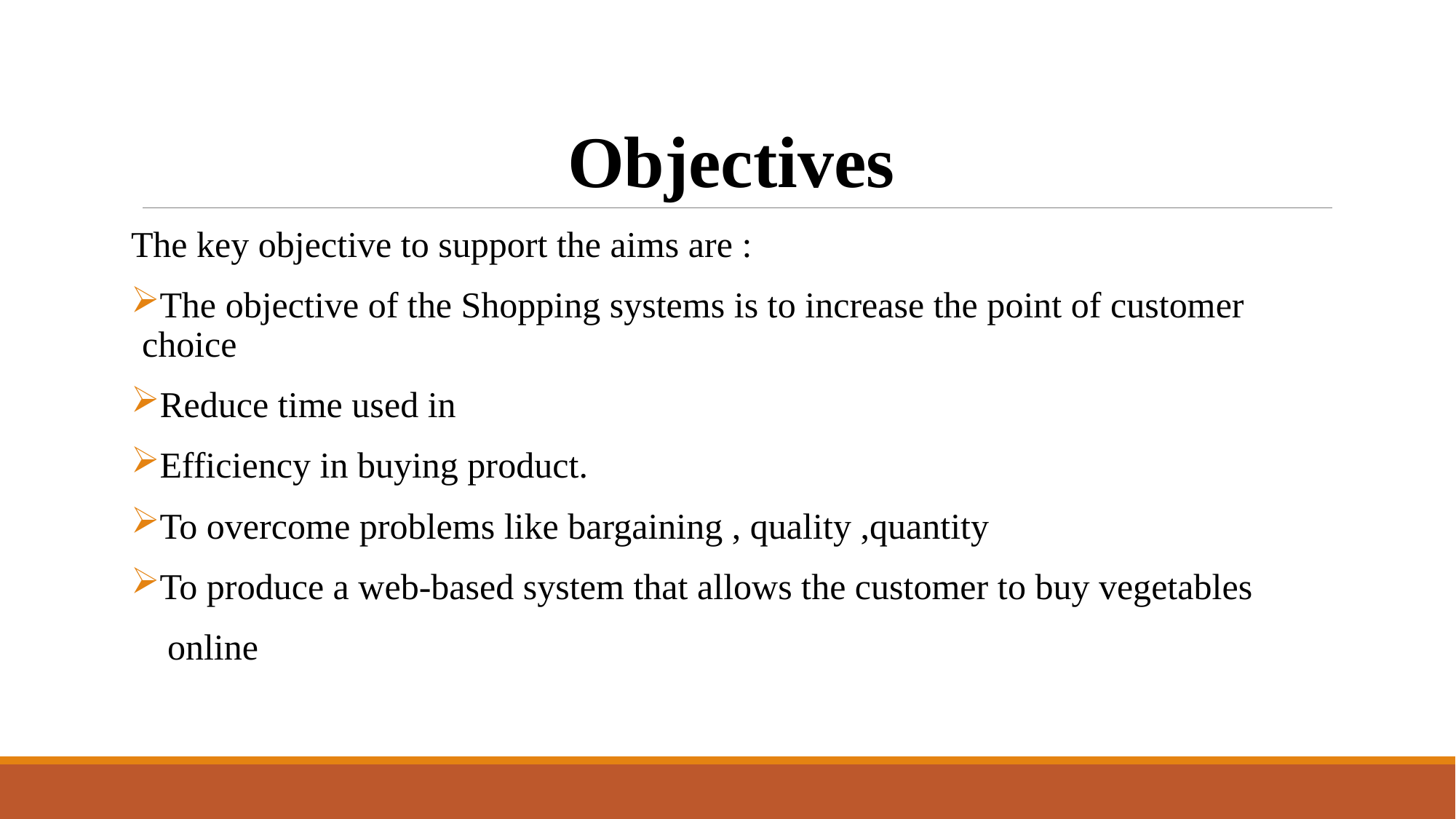

# Objectives
The key objective to support the aims are :
The objective of the Shopping systems is to increase the point of customer          choice
Reduce time used in
Efficiency in buying product.
To overcome problems like bargaining , quality ,quantity
To produce a web-based system that allows the customer to buy vegetables
    online